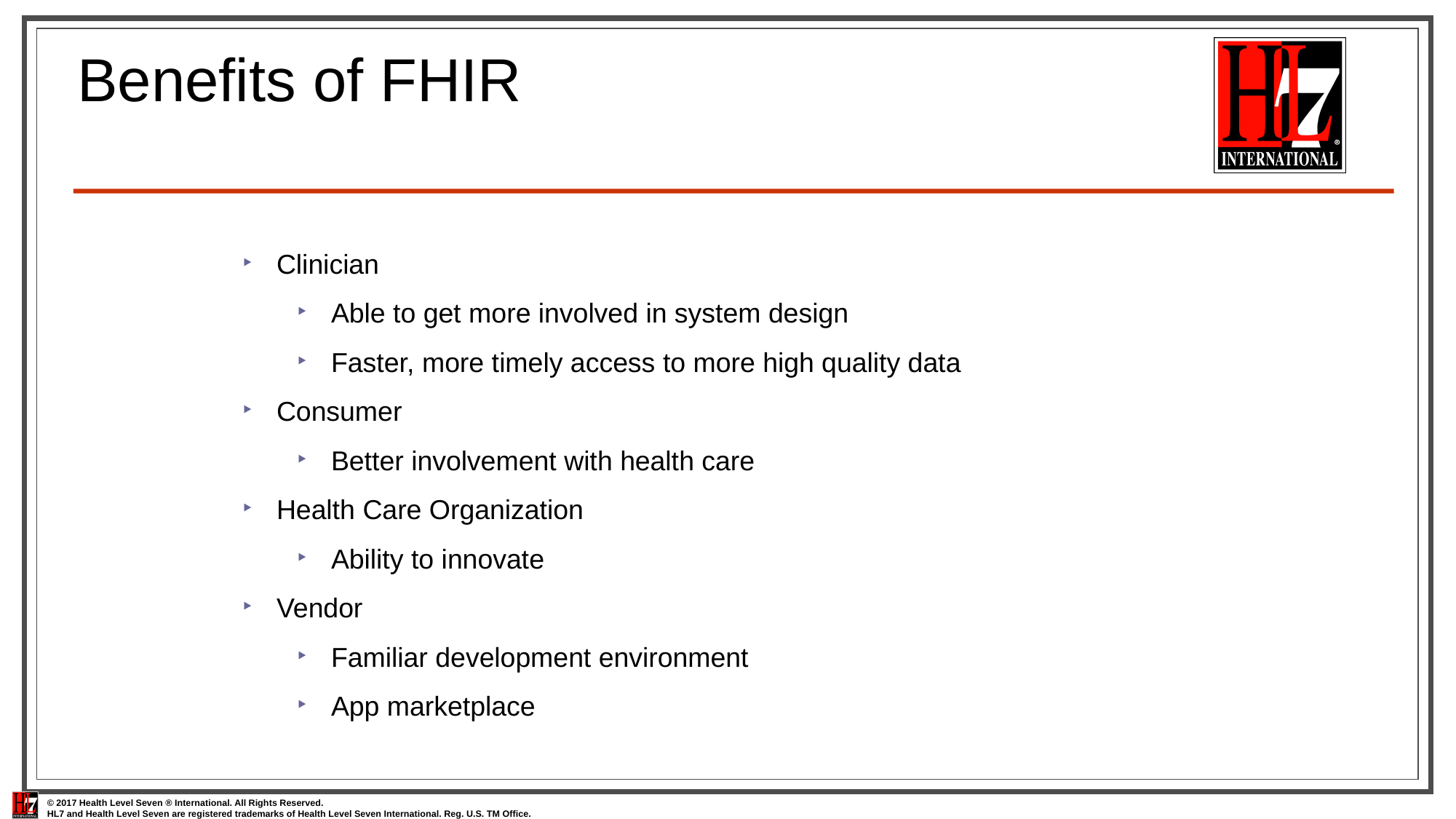

# Benefits of FHIR
Clinician
Able to get more involved in system design
Faster, more timely access to more high quality data
Consumer
Better involvement with health care
Health Care Organization
Ability to innovate
Vendor
Familiar development environment
App marketplace